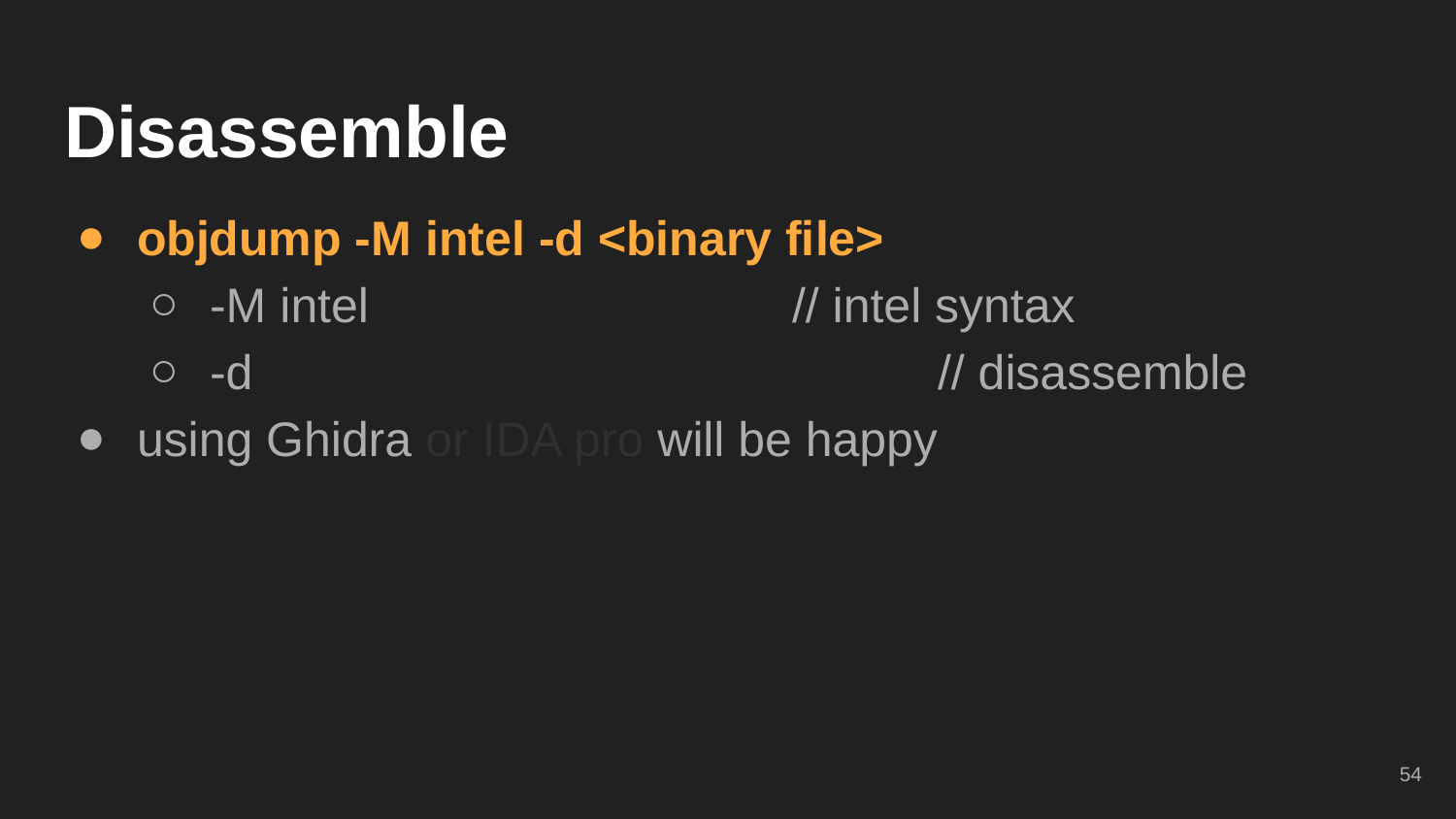

# Disassemble
objdump -M intel -d <binary file>
-M intel			// intel syntax
-d					// disassemble
using Ghidra or IDA pro will be happy
54